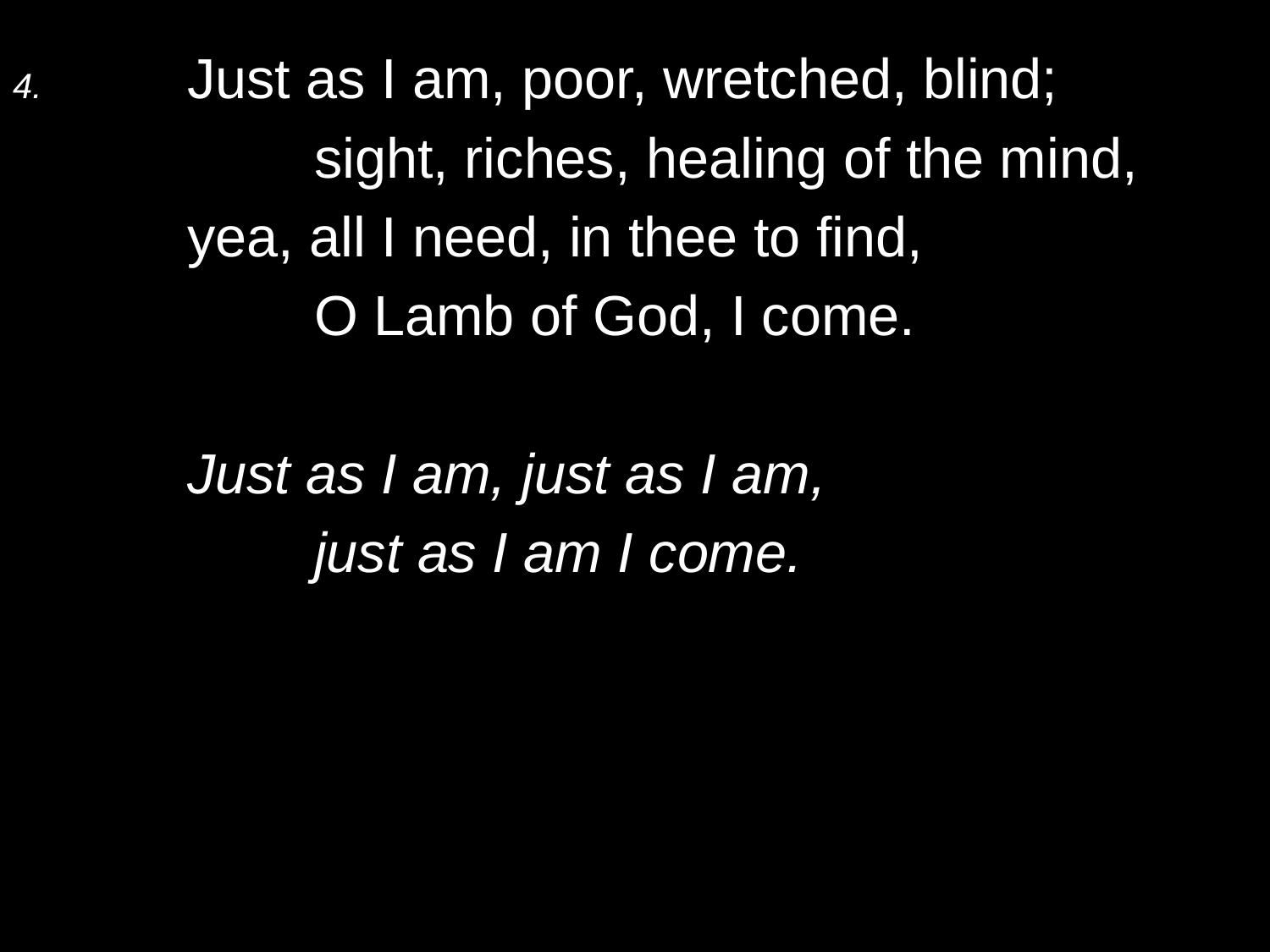

4.	Just as I am, poor, wretched, blind;
		sight, riches, healing of the mind,
	yea, all I need, in thee to find,
		O Lamb of God, I come.

	Just as I am, just as I am,
		just as I am I come.